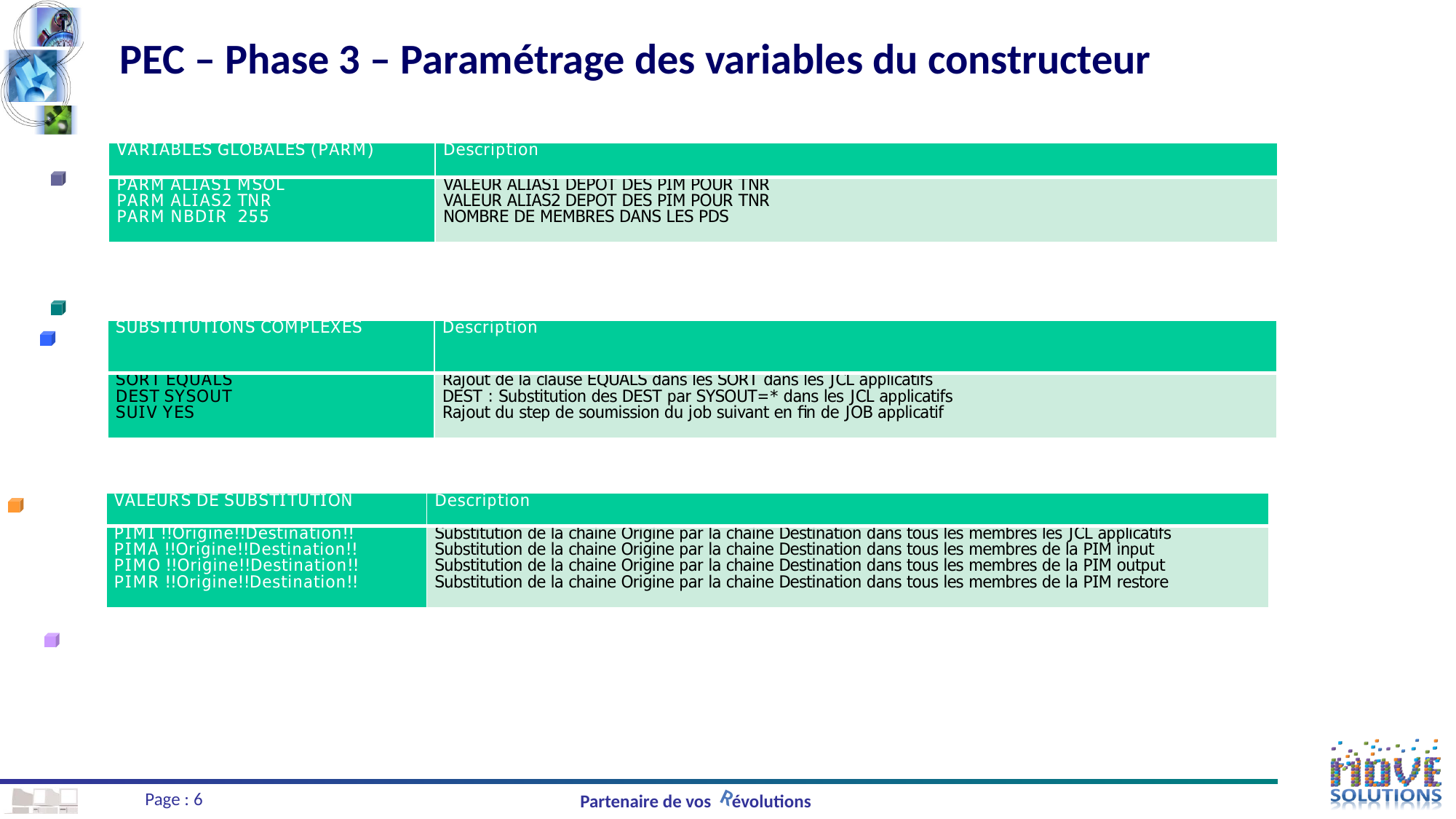

# PEC – Phase 3 – Paramétrage des variables du constructeur
| VARIABLES GLOBALES (PARM) | Description |
| --- | --- |
| PARM ALIAS1 MSOL PARM ALIAS2 TNR PARM NBDIR 255 | VALEUR ALIAS1 DEPOT DES PIM POUR TNR VALEUR ALIAS2 DEPOT DES PIM POUR TNR NOMBRE DE MEMBRES DANS LES PDS |
| SUBSTITUTIONS COMPLEXES | Description |
| --- | --- |
| SORT EQUALS DEST SYSOUT SUIV YES | Rajout de la clause EQUALS dans les SORT dans les JCL applicatifs DEST : Substitution des DEST par SYSOUT=\* dans les JCL applicatifs Rajout du step de soumission du job suivant en fin de JOB applicatif |
| VALEURS DE SUBSTITUTION | Description |
| --- | --- |
| PIMI !!Origine!!Destination!! PIMA !!Origine!!Destination!! PIMO !!Origine!!Destination!! PIMR !!Origine!!Destination!! | Substitution de la chaine Origine par la chaine Destination dans tous les membres les JCL applicatifs Substitution de la chaine Origine par la chaine Destination dans tous les membres de la PIM input Substitution de la chaine Origine par la chaine Destination dans tous les membres de la PIM output Substitution de la chaine Origine par la chaine Destination dans tous les membres de la PIM restore |
Page : 6
Partenaire de vos     évolutions